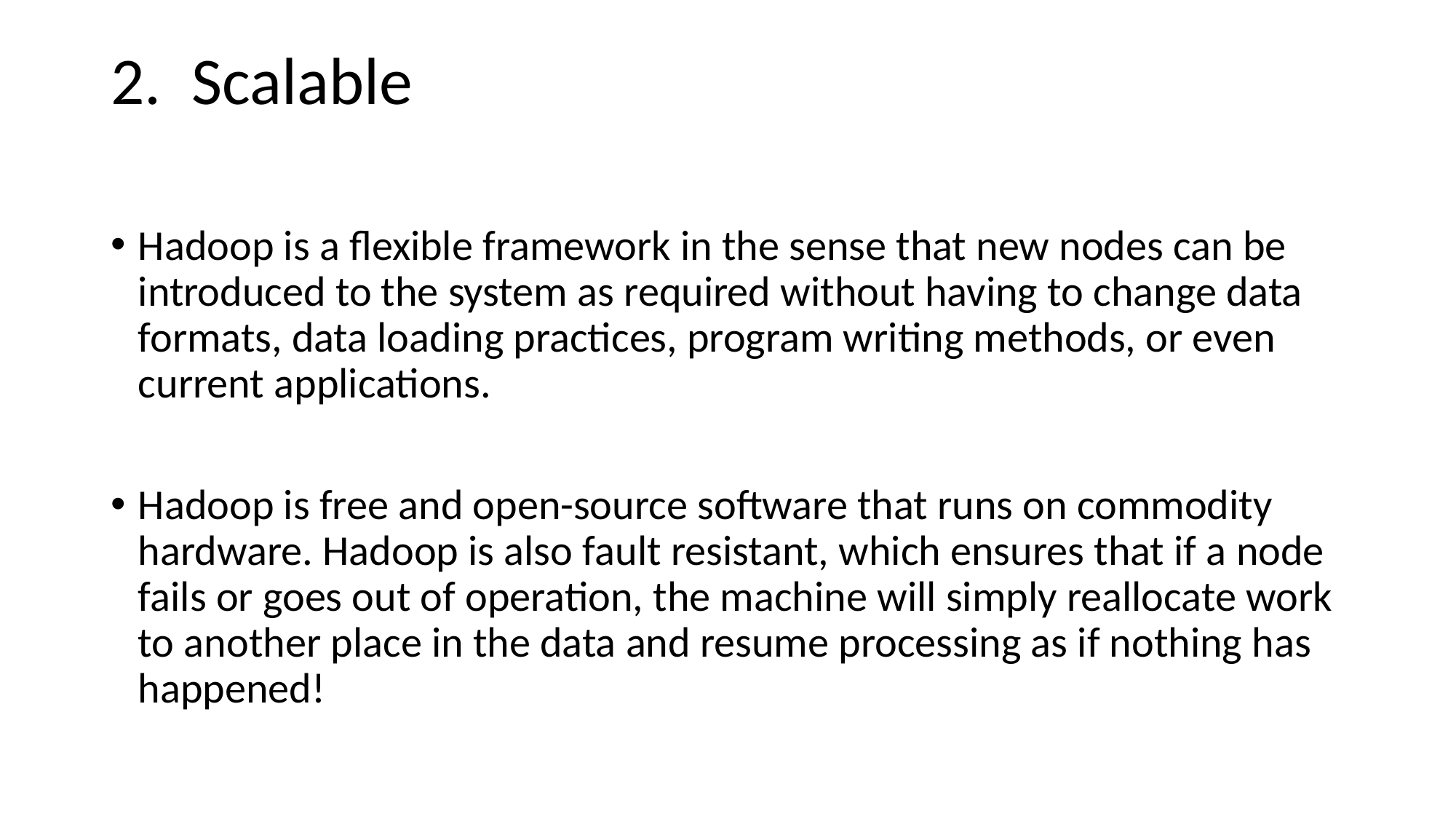

# 2.  Scalable
Hadoop is a flexible framework in the sense that new nodes can be introduced to the system as required without having to change data formats, data loading practices, program writing methods, or even current applications.

Hadoop is free and open-source software that runs on commodity hardware. Hadoop is also fault resistant, which ensures that if a node fails or goes out of operation, the machine will simply reallocate work to another place in the data and resume processing as if nothing has happened!